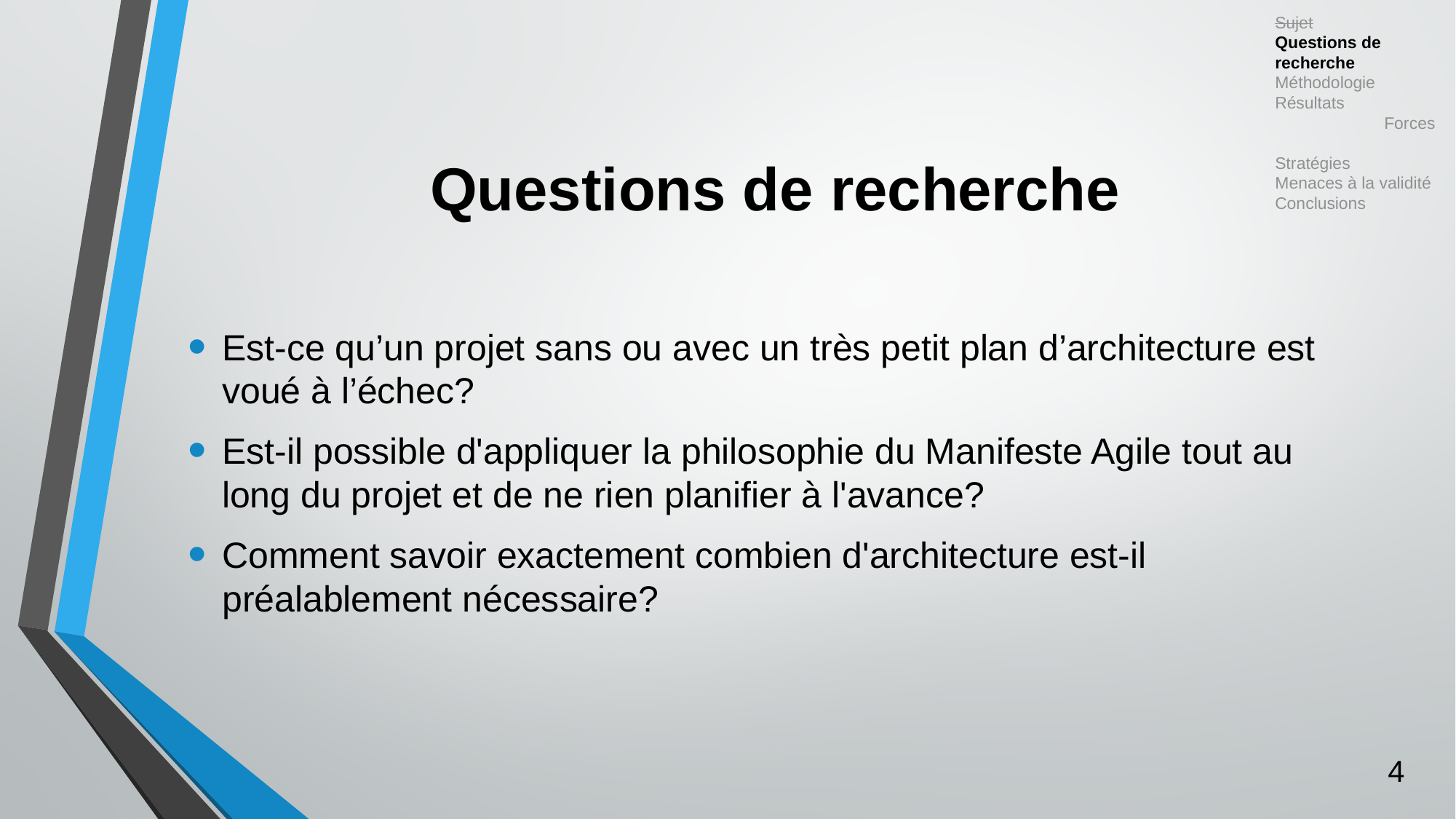

Sujet
Questions de recherche
Méthodologie
Résultats
	Forces
	Stratégies
Menaces à la validité
Conclusions

# Questions de recherche
Est-ce qu’un projet sans ou avec un très petit plan d’architecture est voué à l’échec?
Est-il possible d'appliquer la philosophie du Manifeste Agile tout au long du projet et de ne rien planifier à l'avance?
Comment savoir exactement combien d'architecture est-il préalablement nécessaire?

4